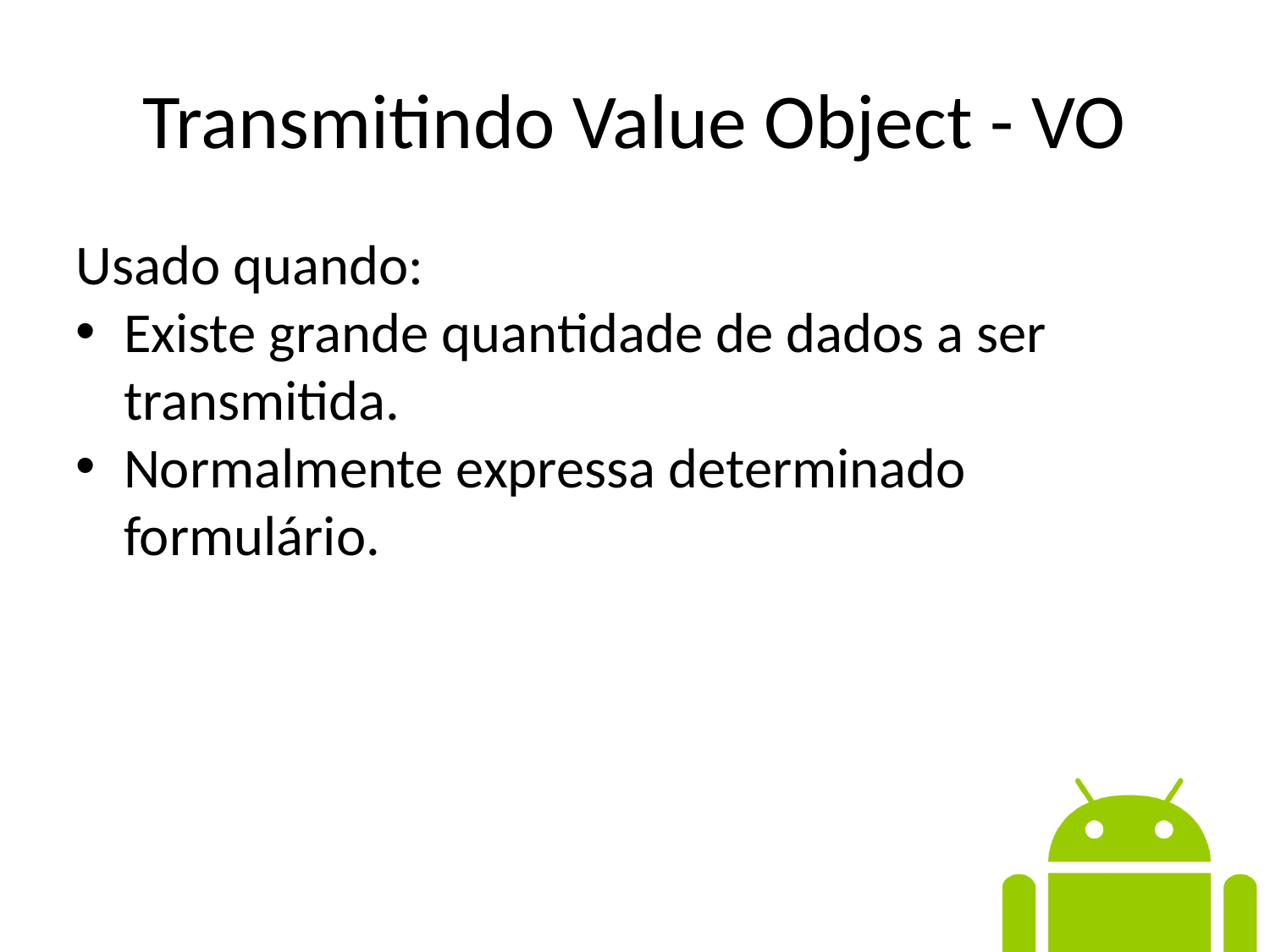

Transmitindo Value Object - VO
Usado quando:
Existe grande quantidade de dados a ser transmitida.
Normalmente expressa determinado formulário.